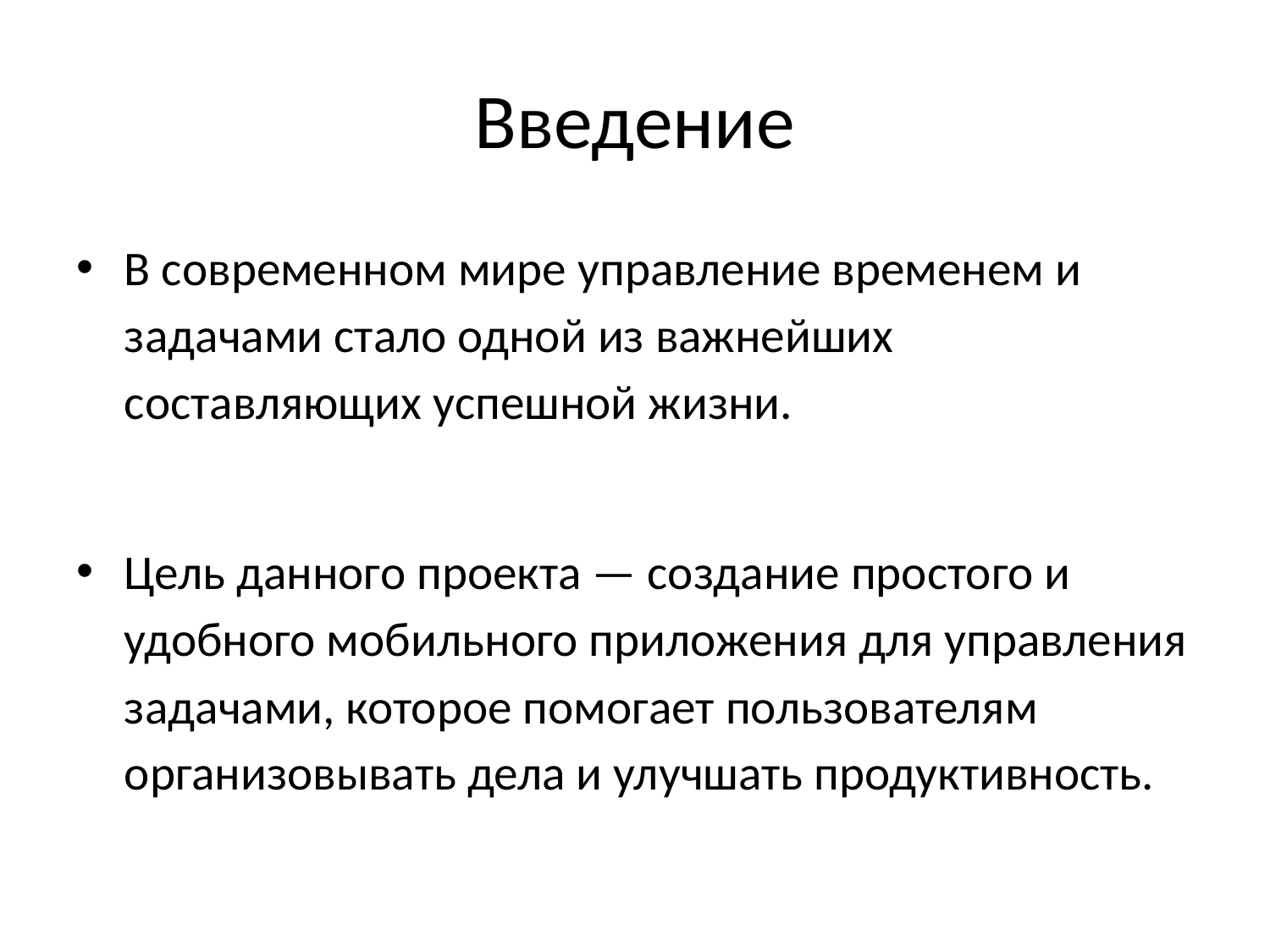

# Введение
В современном мире управление временем и задачами стало одной из важнейших составляющих успешной жизни.

Цель данного проекта — создание простого и удобного мобильного приложения для управления задачами, которое помогает пользователям организовывать дела и улучшать продуктивность.